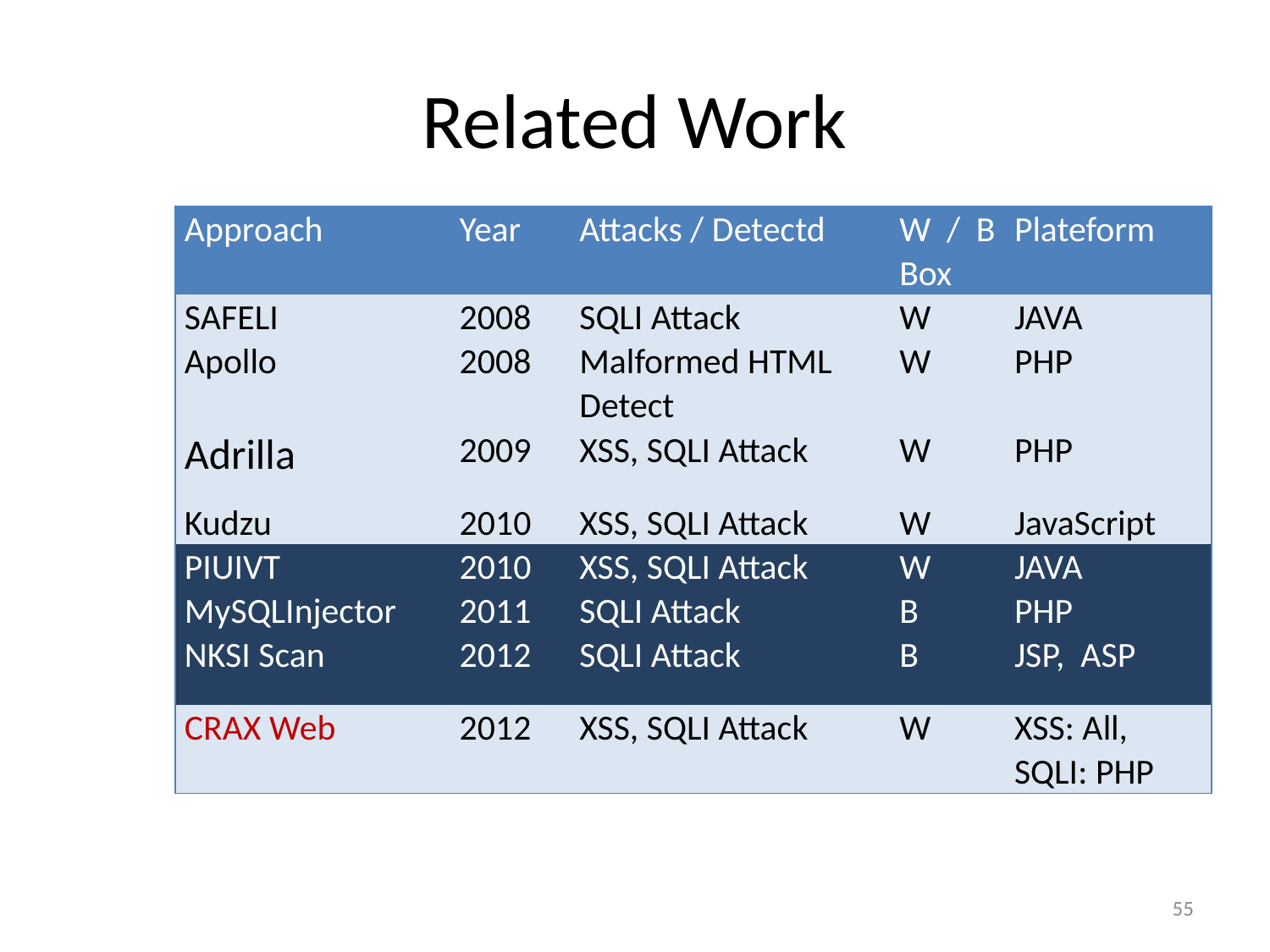

# Related Work
| Approach | Year | Attacks / Detectd | W / B Box | Plateform |
| --- | --- | --- | --- | --- |
| SAFELI | 2008 | SQLI Attack | W | JAVA |
| Apollo | 2008 | Malformed HTML Detect | W | PHP |
| Adrilla | 2009 | XSS, SQLI Attack | W | PHP |
| Kudzu | 2010 | XSS, SQLI Attack | W | JavaScript |
| PIUIVT | 2010 | XSS, SQLI Attack | W | JAVA |
| MySQLInjector | 2011 | SQLI Attack | B | PHP |
| NKSI Scan | 2012 | SQLI Attack | B | JSP, ASP |
| CRAX Web | 2012 | XSS, SQLI Attack | W | XSS: All, SQLI: PHP |
55